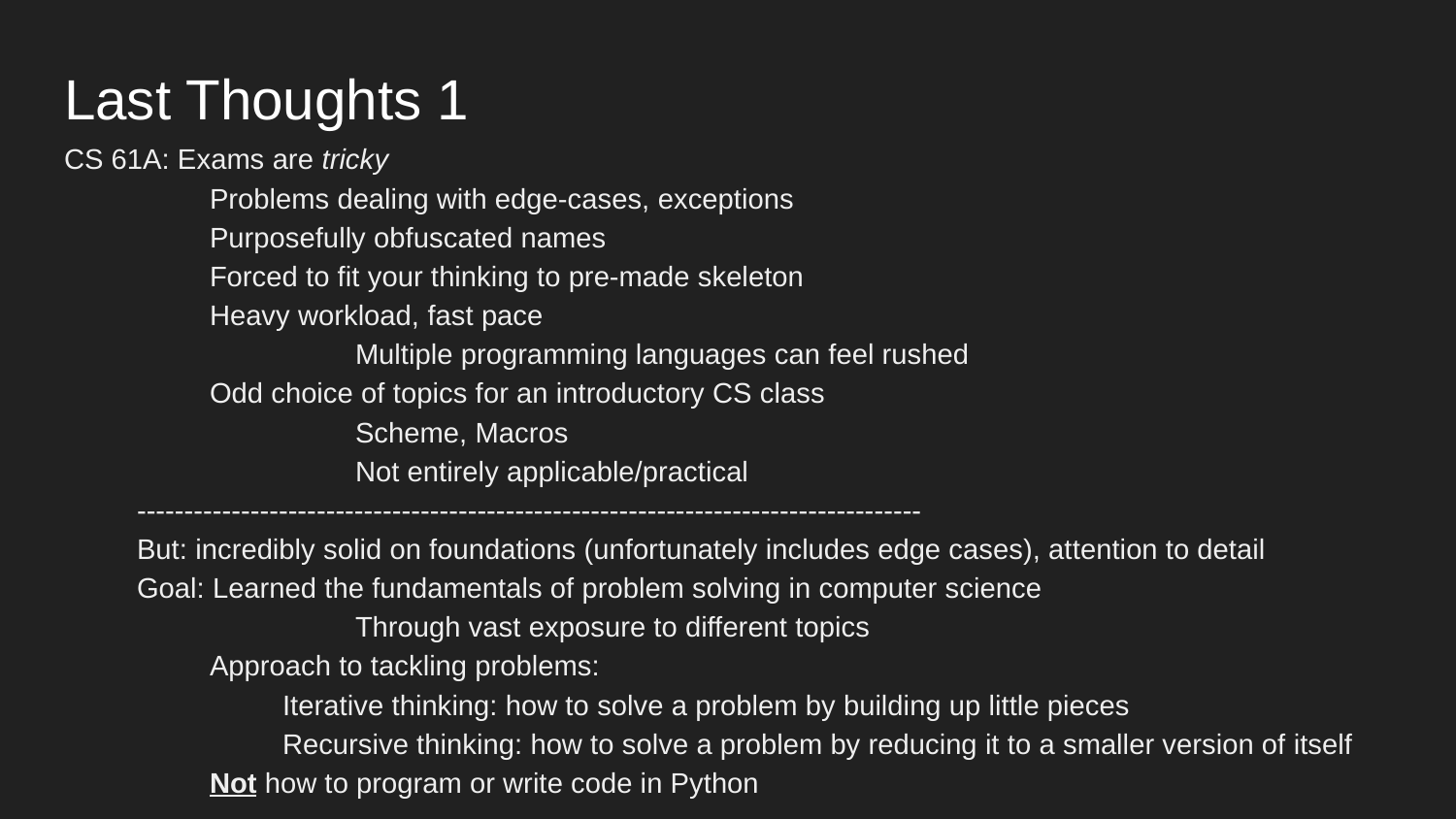

# Last Thoughts 1
CS 61A: Exams are tricky
	Problems dealing with edge-cases, exceptions
Purposefully obfuscated names
	Forced to fit your thinking to pre-made skeleton
	Heavy workload, fast pace
		Multiple programming languages can feel rushed
	Odd choice of topics for an introductory CS class
		Scheme, Macros
		Not entirely applicable/practical
-----------------------------------------------------------------------------------
But: incredibly solid on foundations (unfortunately includes edge cases), attention to detail
Goal: Learned the fundamentals of problem solving in computer science
		Through vast exposure to different topics
	Approach to tackling problems:
Iterative thinking: how to solve a problem by building up little pieces
Recursive thinking: how to solve a problem by reducing it to a smaller version of itself
Not how to program or write code in Python